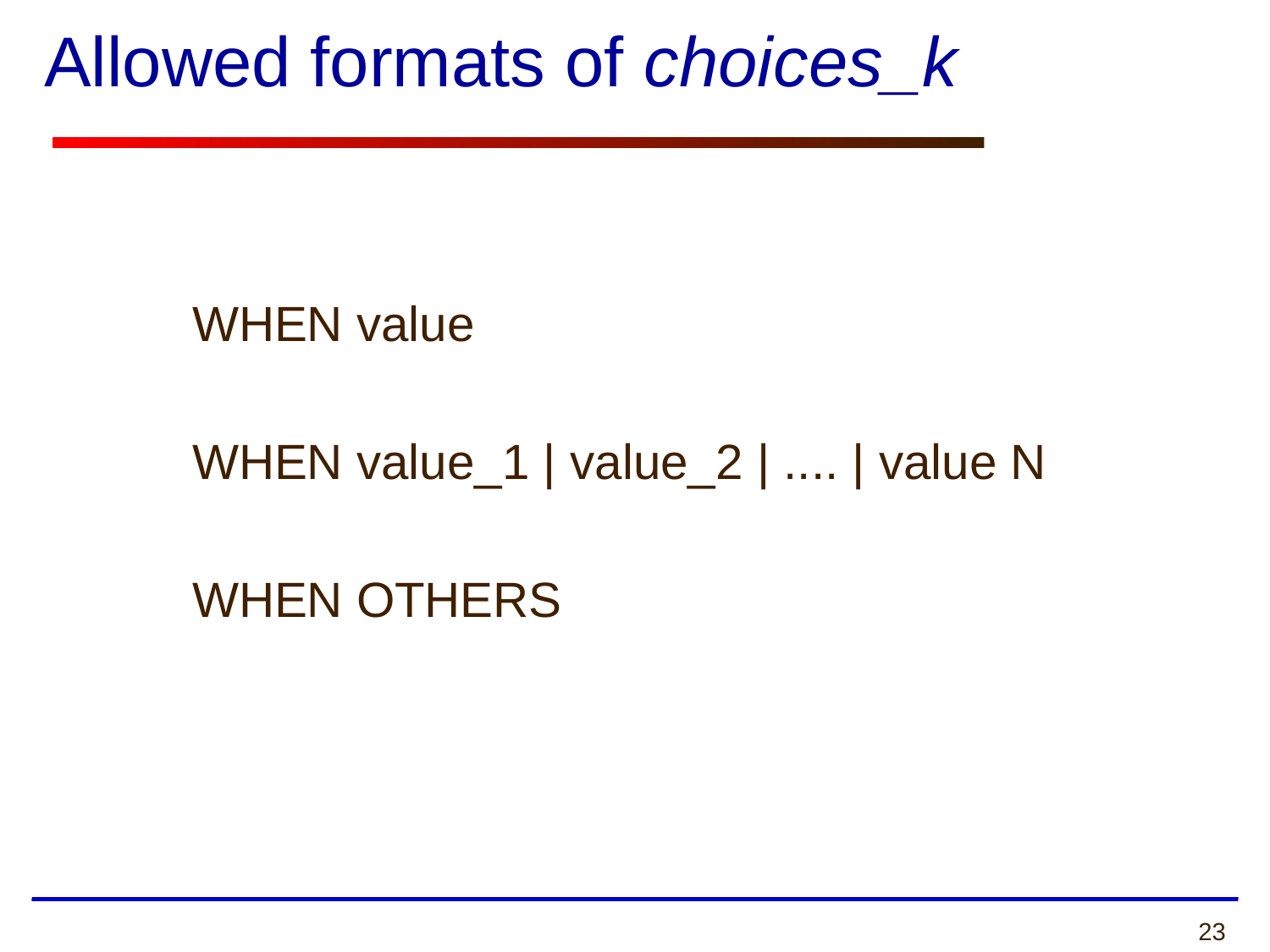

# Allowed formats of choices_k
WHEN value

WHEN value_1 | value_2 | .... | value N

WHEN OTHERS